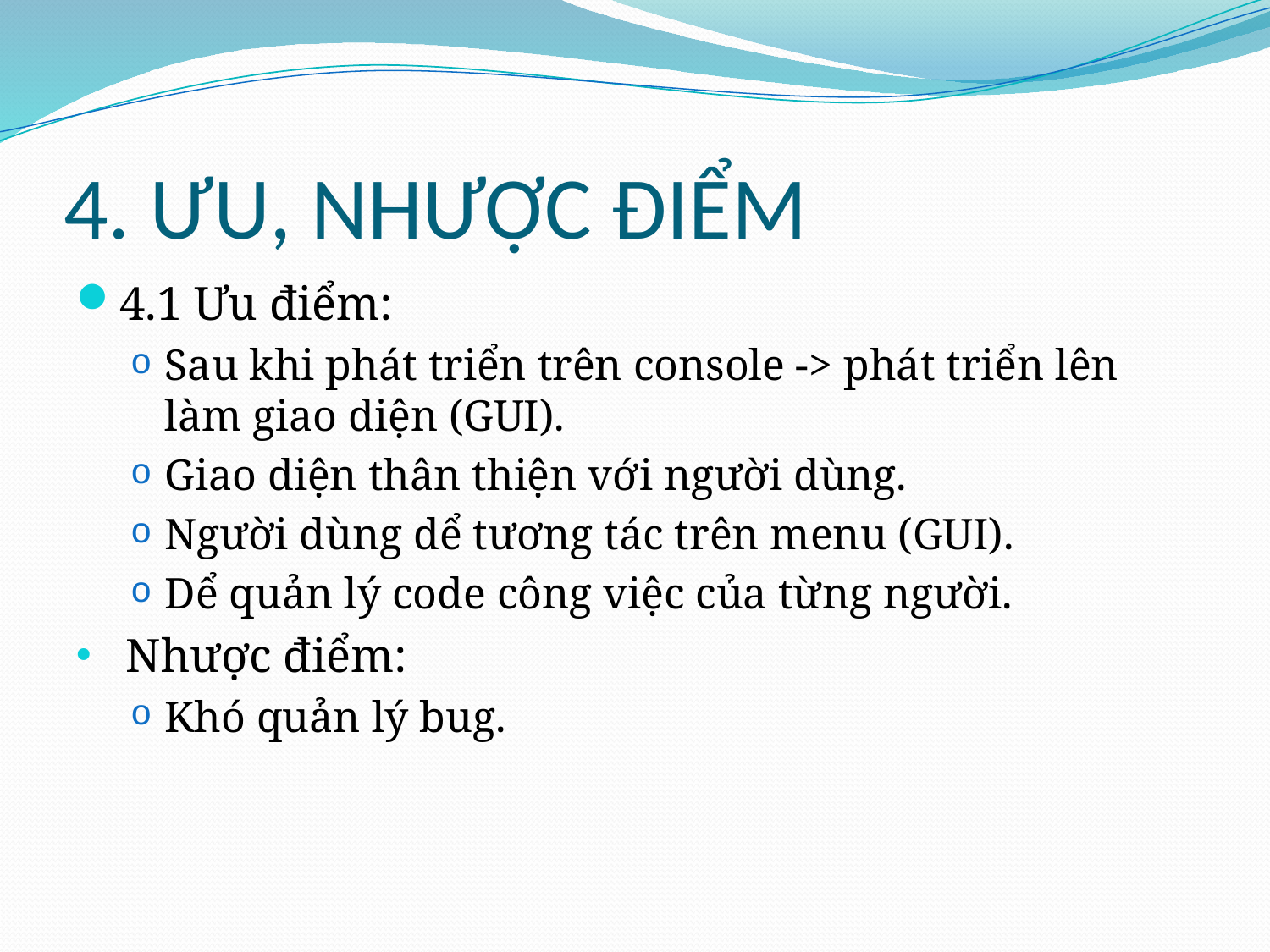

# 4. ƯU, NHƯỢC ĐIỂM
4.1 Ưu điểm:
Sau khi phát triển trên console -> phát triển lên làm giao diện (GUI).
Giao diện thân thiện với người dùng.
Người dùng dể tương tác trên menu (GUI).
Dể quản lý code công việc của từng người.
 Nhược điểm:
Khó quản lý bug.